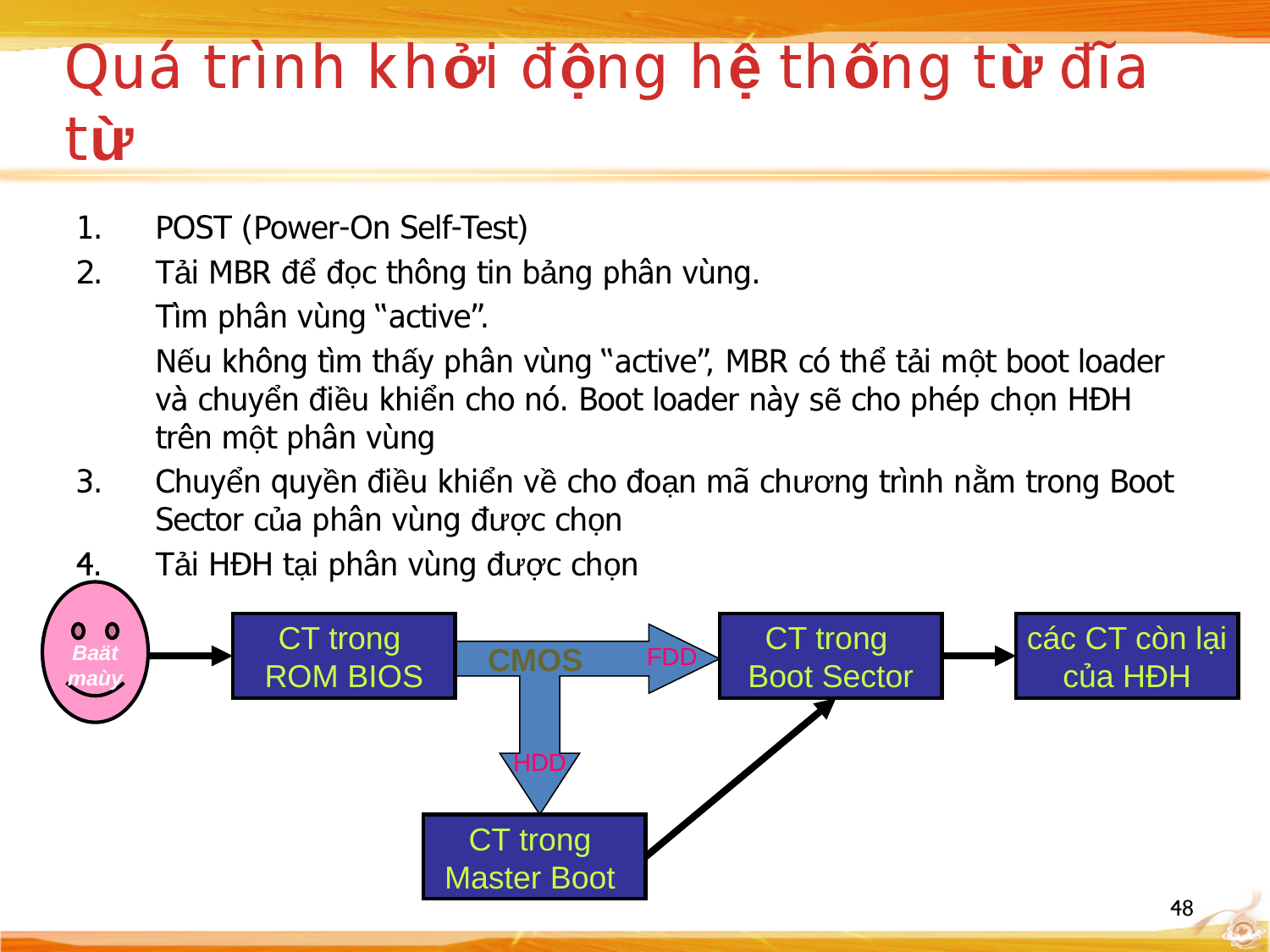

# Quá trình khởi động hệ thống từ đĩa từ
POST (Power-On Self-Test)
Tải MBR để đọc thông tin bảng phân vùng.
	Tìm phân vùng “active”.
	Nếu không tìm thấy phân vùng “active”, MBR có thể tải một boot loader và chuyển điều khiển cho nó. Boot loader này sẽ cho phép chọn HĐH trên một phân vùng
Chuyển quyền điều khiển về cho đoạn mã chương trình nằm trong Boot Sector của phân vùng được chọn
Tải HĐH tại phân vùng được chọn

Baät
maùy
CT trong
ROM BIOS
CT trong
Boot Sector
các CT còn lại
của HĐH
CMOS
FDD
HDD

CT trong
Master Boot
48